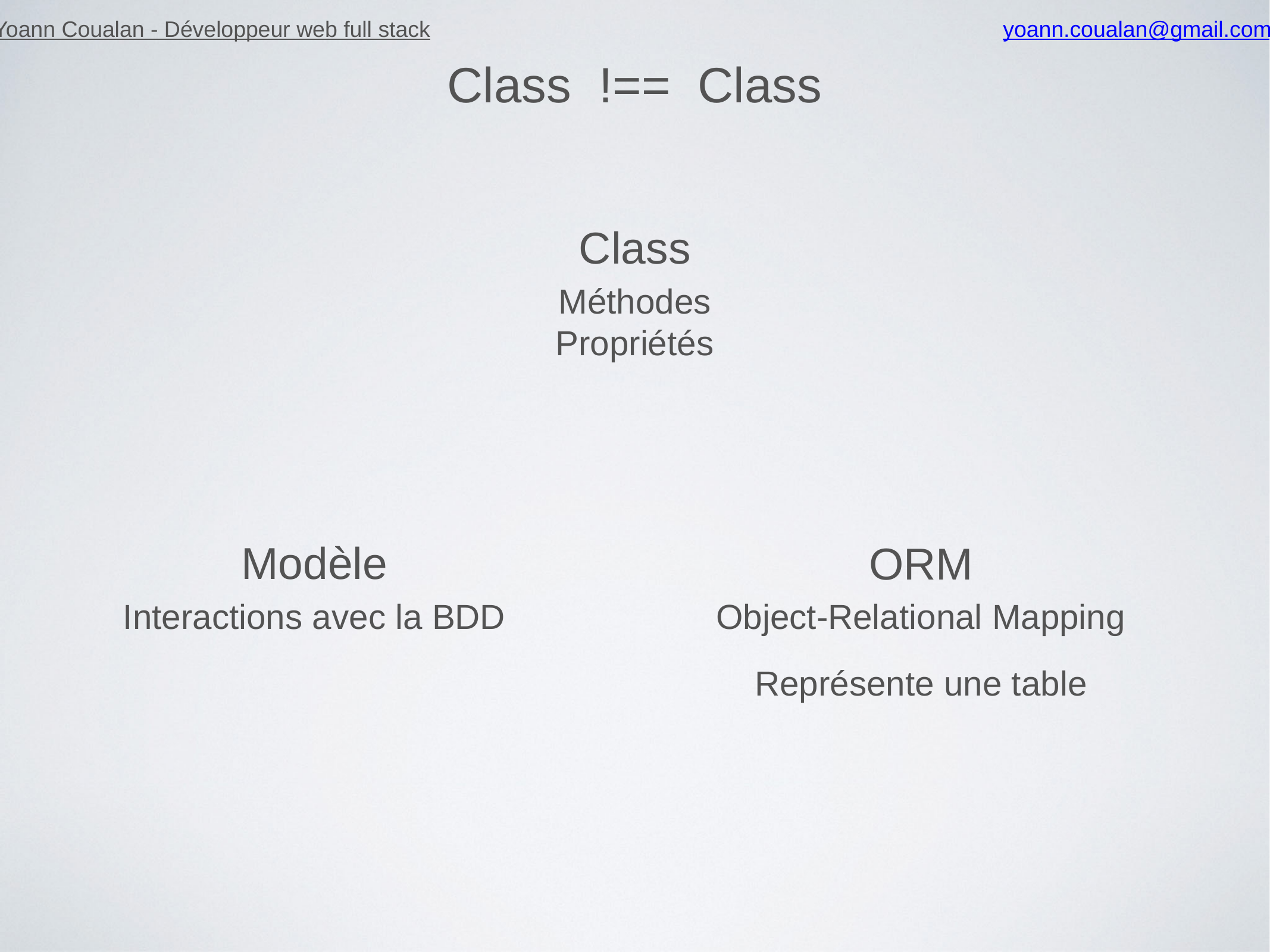

Yoann Coualan - Développeur web full stack
yoann.coualan@gmail.com
Class  !==  Class
Class
Méthodes
Propriétés
Modèle
ORM
Interactions avec la BDD
Object-Relational Mapping
Représente une table